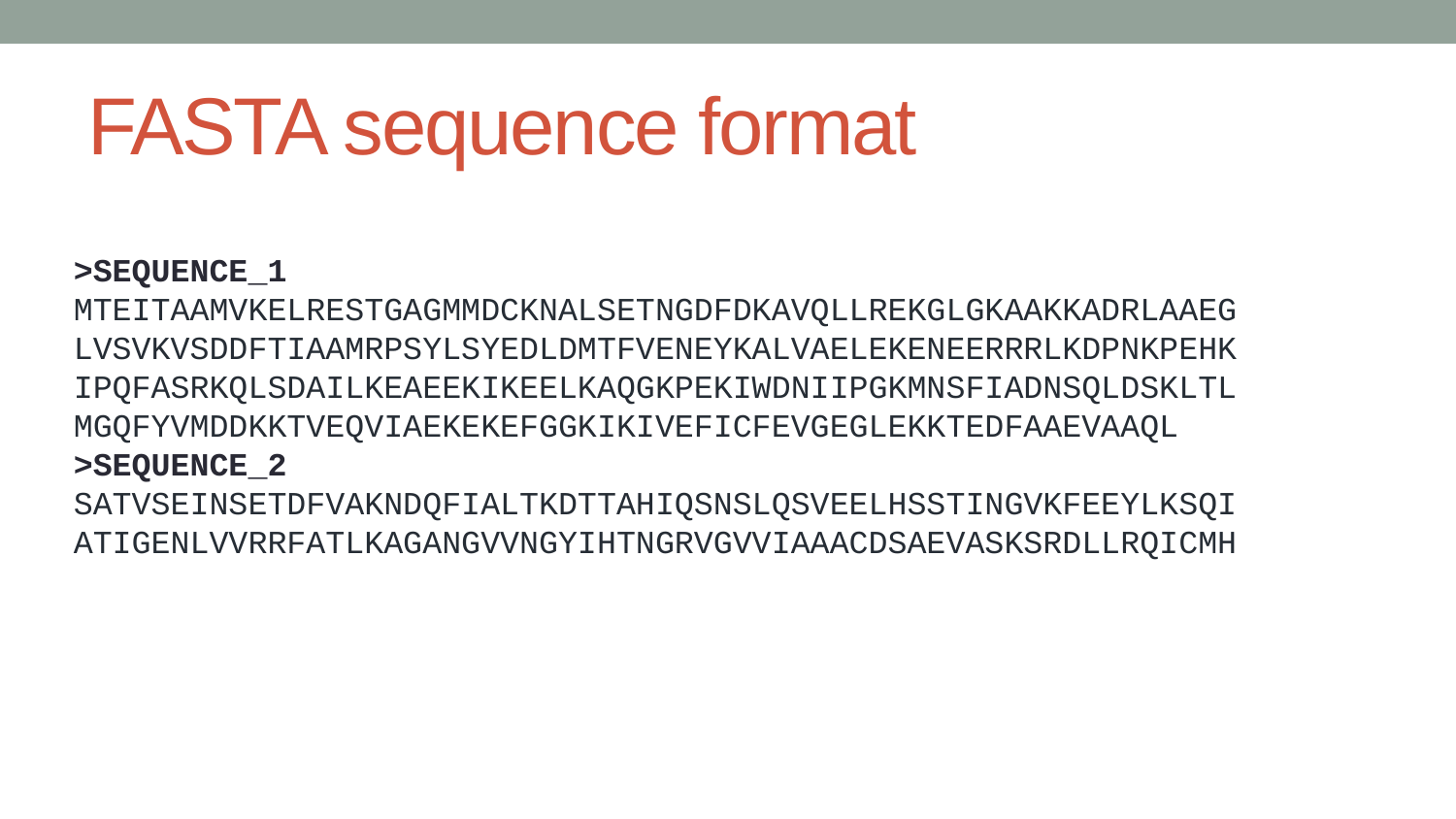

# FASTA sequence format
>SEQUENCE_1
MTEITAAMVKELRESTGAGMMDCKNALSETNGDFDKAVQLLREKGLGKAAKKADRLAAEG
LVSVKVSDDFTIAAMRPSYLSYEDLDMTFVENEYKALVAELEKENEERRRLKDPNKPEHK
IPQFASRKQLSDAILKEAEEKIKEELKAQGKPEKIWDNIIPGKMNSFIADNSQLDSKLTL
MGQFYVMDDKKTVEQVIAEKEKEFGGKIKIVEFICFEVGEGLEKKTEDFAAEVAAQL
>SEQUENCE_2
SATVSEINSETDFVAKNDQFIALTKDTTAHIQSNSLQSVEELHSSTINGVKFEEYLKSQI
ATIGENLVVRRFATLKAGANGVVNGYIHTNGRVGVVIAAACDSAEVASKSRDLLRQICMH